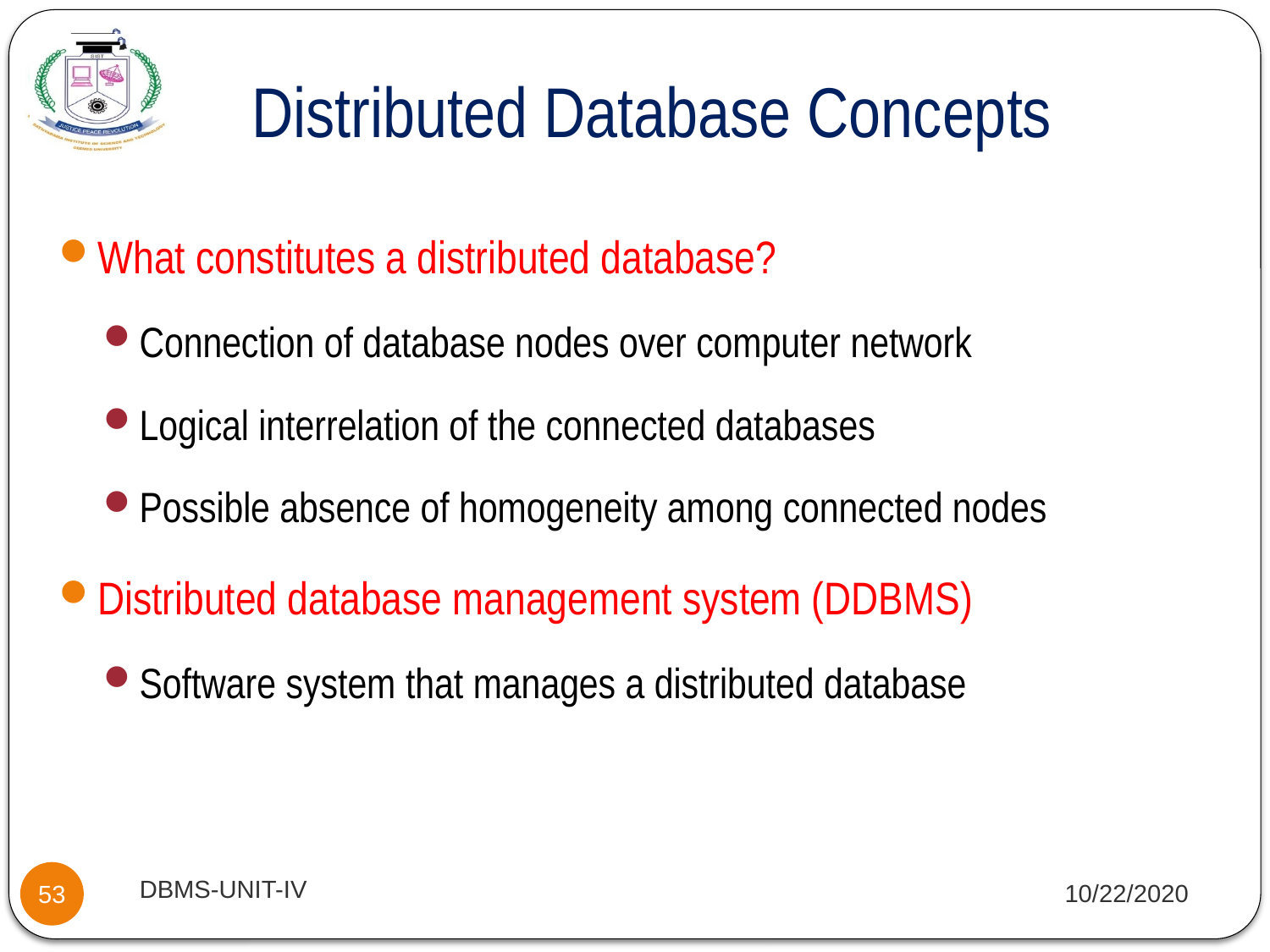

# Distributed Database Concepts
What constitutes a distributed database?
Connection of database nodes over computer network
Logical interrelation of the connected databases
Possible absence of homogeneity among connected nodes
Distributed database management system (DDBMS)
Software system that manages a distributed database

DBMS-UNIT-IV
10/22/2020
53